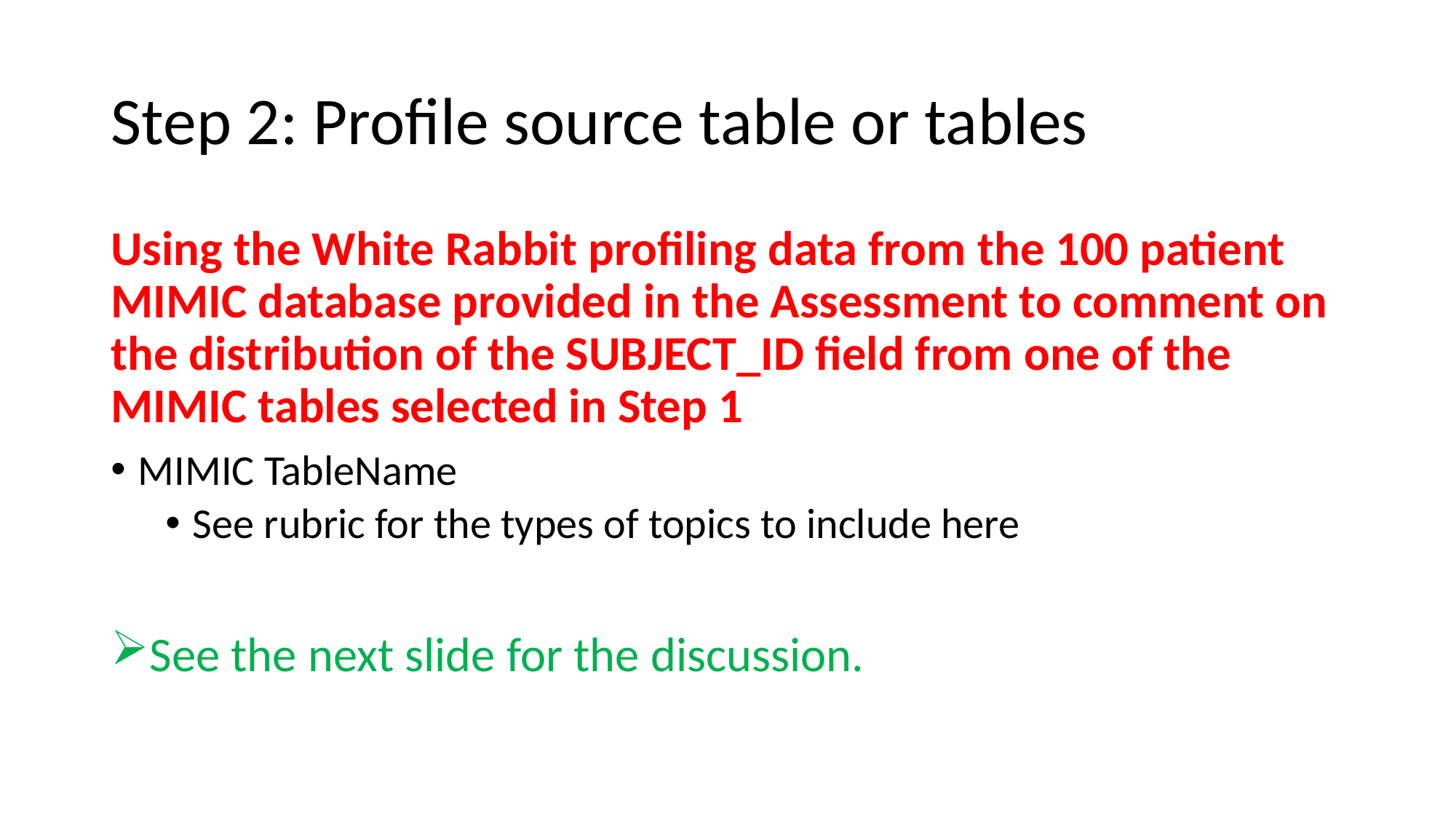

# Step 2: Profile source table or tables
Using the White Rabbit profiling data from the 100 patient MIMIC database provided in the Assessment to comment on the distribution of the SUBJECT_ID field from one of the MIMIC tables selected in Step 1
MIMIC TableName
See rubric for the types of topics to include here

See the next slide for the discussion.